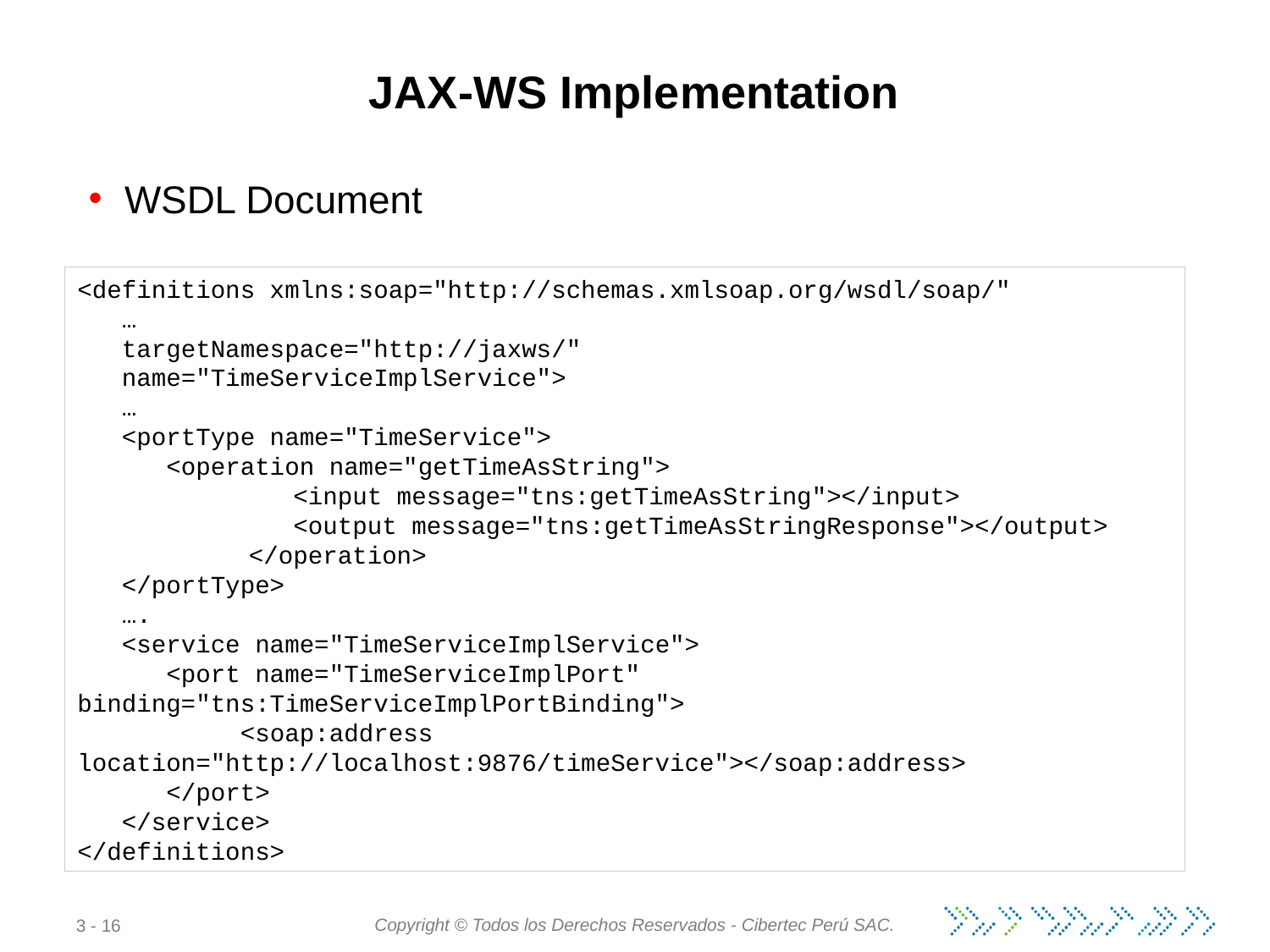

# JAX-WS Implementation
WSDL Document

<definitions xmlns:soap="http://schemas.xmlsoap.org/wsdl/soap/"
   …
   targetNamespace="http://jaxws/"
   name="TimeServiceImplService">
   …
   <portType name="TimeService">
      <operation name="getTimeAsString">
	      <input message="tns:getTimeAsString"></input>
	      <output message="tns:getTimeAsStringResponse"></output>
	   </operation>
   </portType>
   ….
   <service name="TimeServiceImplService">
      <port name="TimeServiceImplPort" binding="tns:TimeServiceImplPortBinding">
           <soap:address location="http://localhost:9876/timeService"></soap:address>
      </port>
   </service>
</definitions>